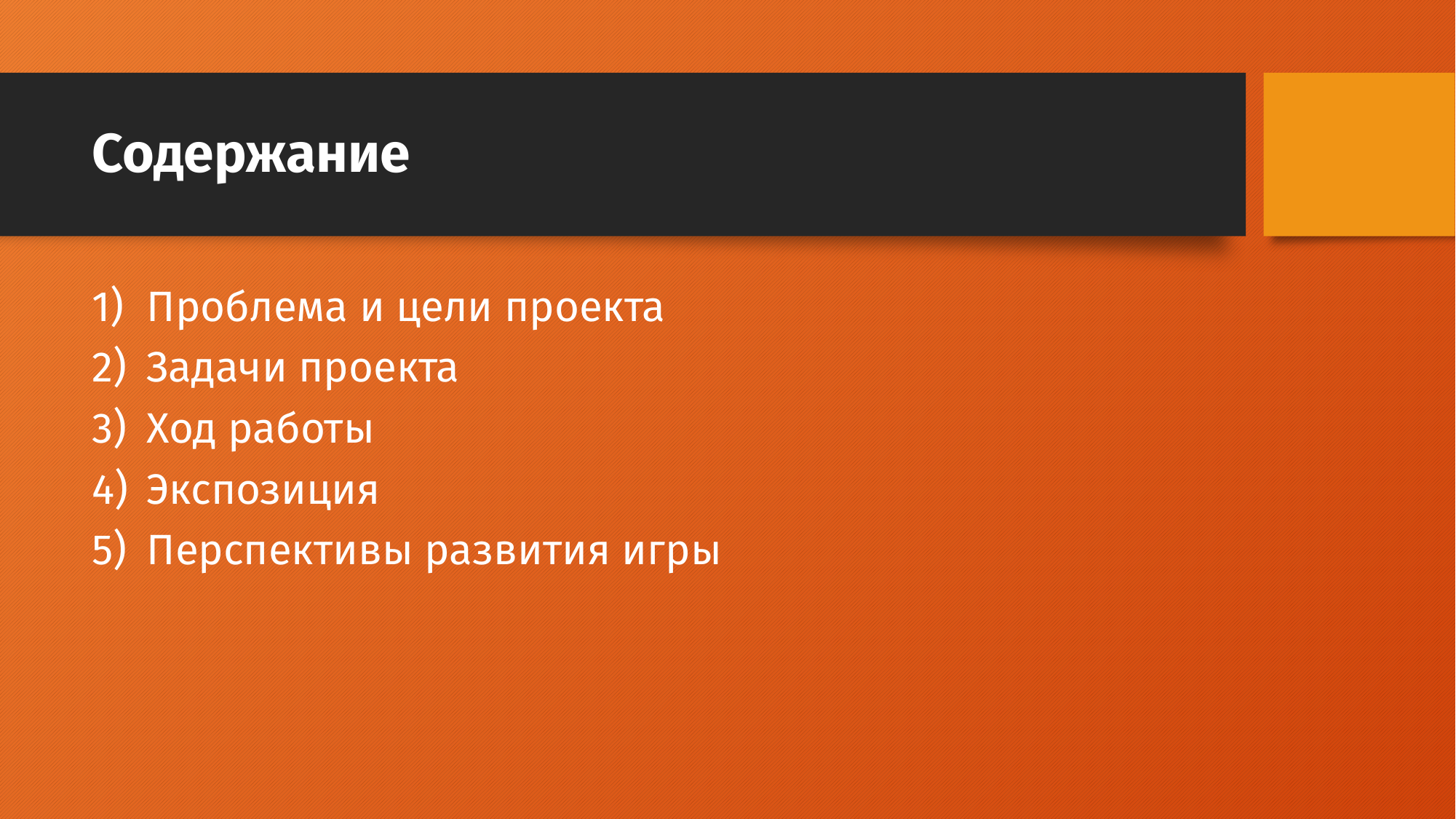

# Содержание
Проблема и цели проекта
Задачи проекта
Ход работы
Экспозиция
Перспективы развития игры